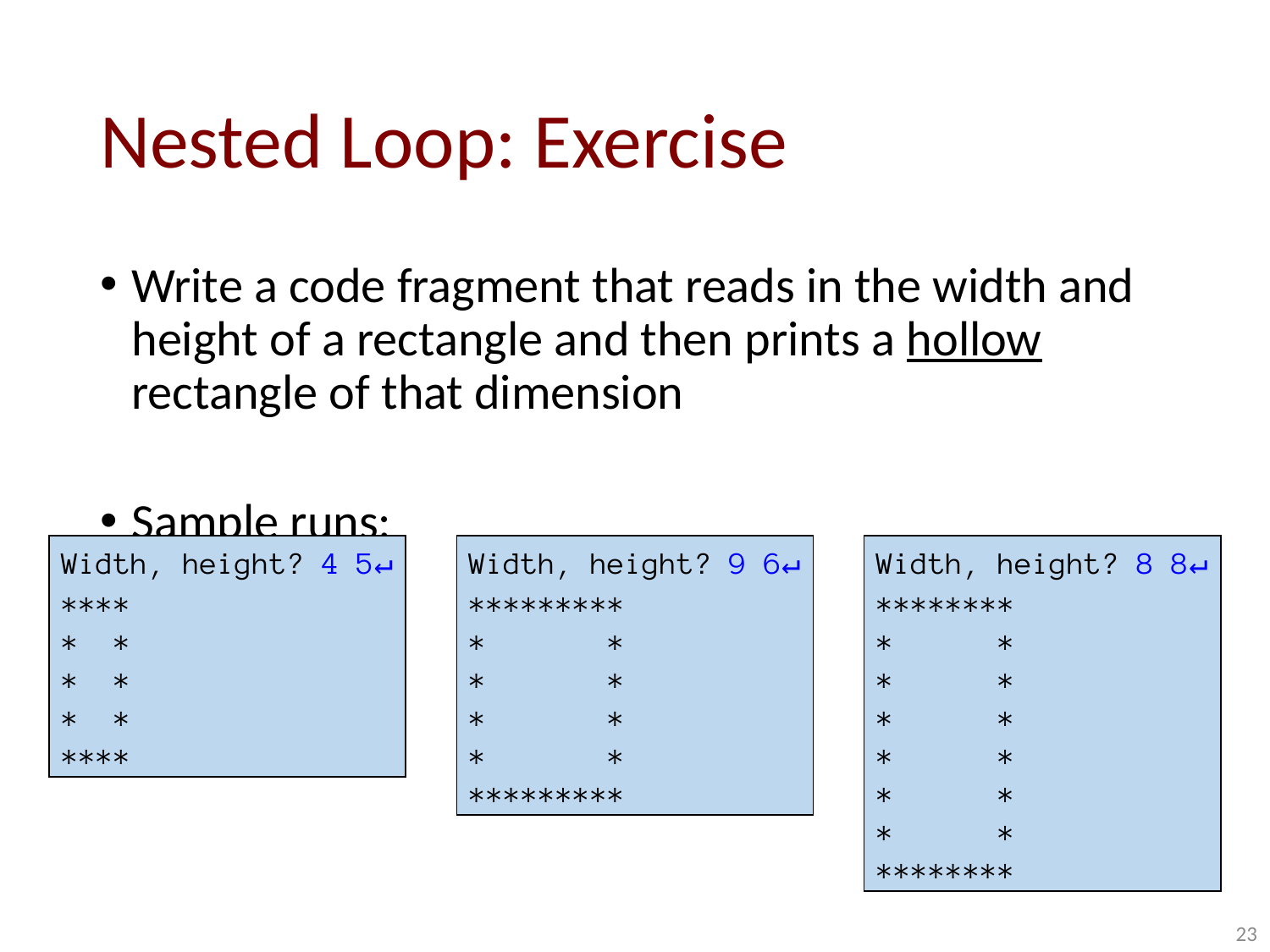

# Nested Loop: Exercise
Write a code fragment that reads in the width and height of a rectangle and then prints a hollow rectangle of that dimension

Sample runs:

Width, height? 4 5↵
****
*  *
*  *
*  *
****
Width, height? 9 6↵
*********
*       *
*       *
*       *
*       *
*********
Width, height? 8 8↵
********
*      *
*      *
*      *
*      *
*      *
*      *
********
23